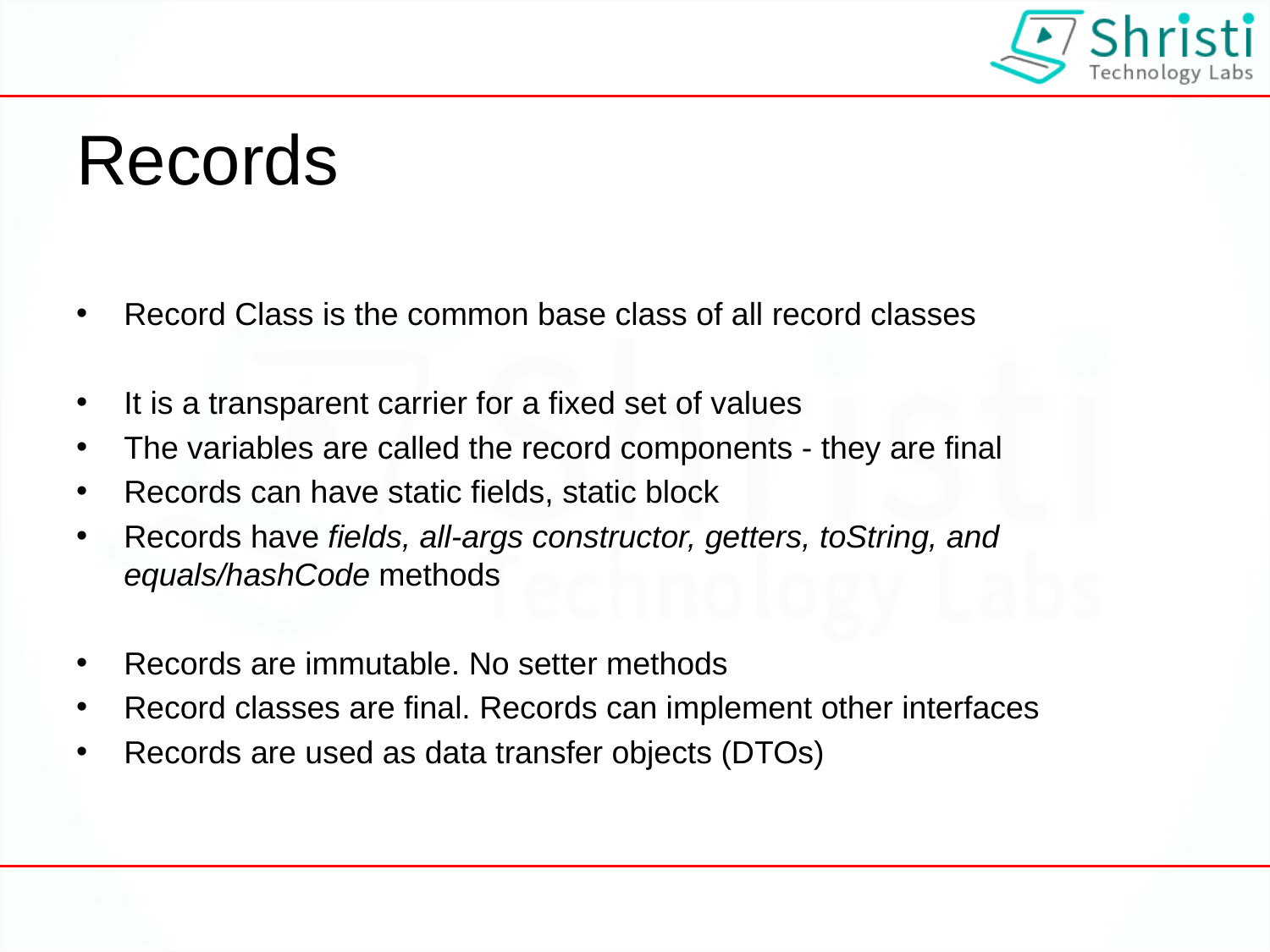

# Records

Record Class is the common base class of all record classes

It is a transparent carrier for a fixed set of values
The variables are called the record components - they are final
Records can have static fields, static block
Records have fields, all-args constructor, getters, toString, and equals/hashCode methods

Records are immutable. No setter methods
Record classes are final. Records can implement other interfaces
Records are used as data transfer objects (DTOs)

42